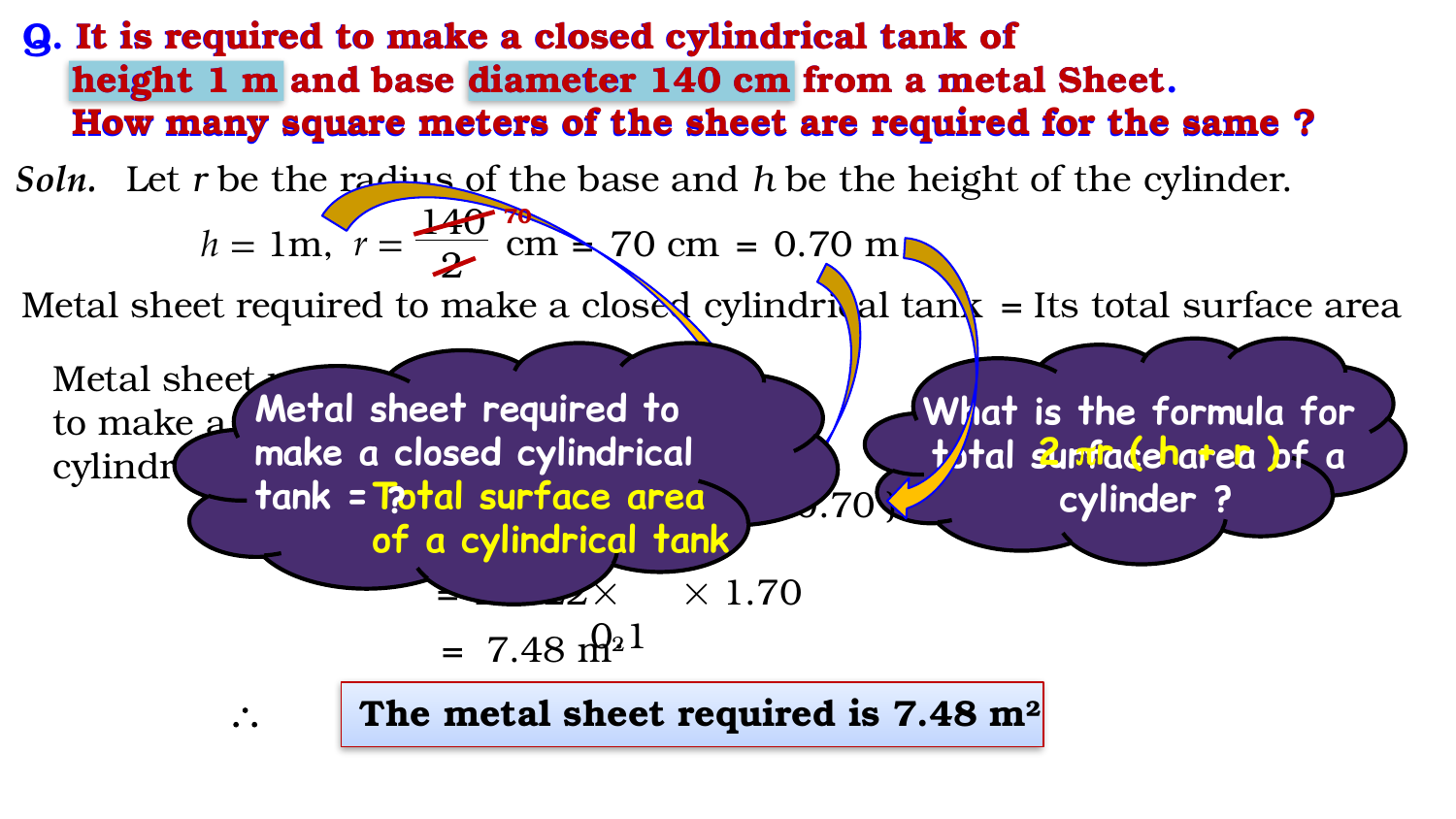

Q. It is required to make a closed cylindrical tank of
    height 1 m and base diameter 140 cm from a metal Sheet.
    How many square meters of the sheet are required for the same ?
It is required to make a closed cylindrical tank of
height 1 m and base diameter 140 cm from a metal Sheet

How many square meters of the sheet are required for the same ?
Soln.
Let r be the radius of the base and h be the height of the cylinder.
140
2
r =           cm
70
 h = 1m,
=
70 cm
=
0.70 m

Metal sheet required to make a closed cylindrical tank
= Its total surface area

Metal sheet required
to make a closed
cylindrical tank

Metal sheet required to make a closed cylindrical tank =
What is the formula for  total surface area of a  cylinder ?
2πr (h + r )
=
2 πr ( h + r )
22
7
0.1
Total surface area of a cylindrical tank
?
=
2 ×
× 0.70
( 1
+ 0.70 )
=
2
× 22
× 0.1
× 1.70
=  7.48 m2

∴        The metal sheet required is 7.48 m²